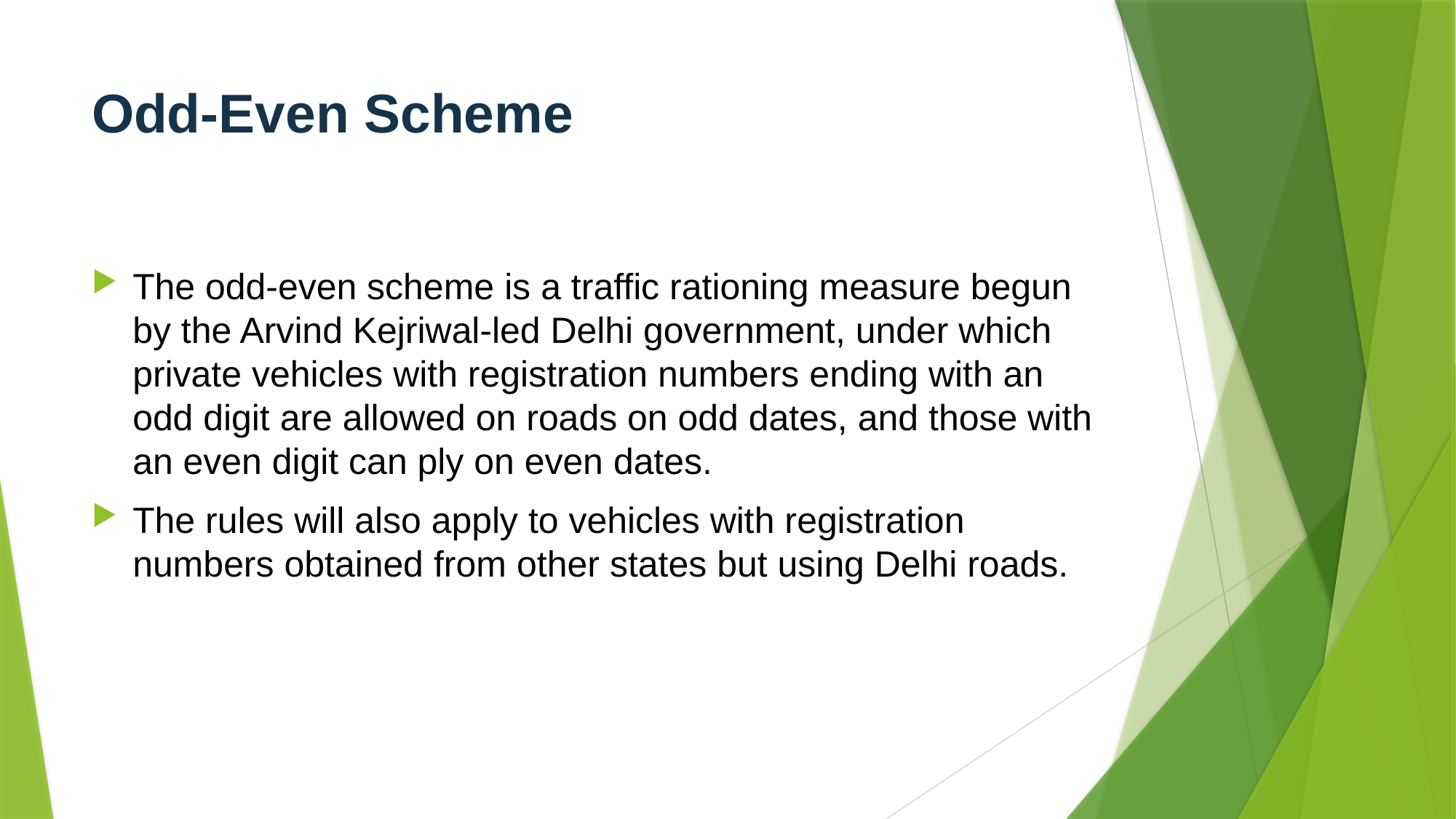

# Odd-Even Scheme
The odd-even scheme is a traffic rationing measure begun by the Arvind Kejriwal-led Delhi government, under which private vehicles with registration numbers ending with an odd digit are allowed on roads on odd dates, and those with an even digit can ply on even dates.
The rules will also apply to vehicles with registration numbers obtained from other states but using Delhi roads.